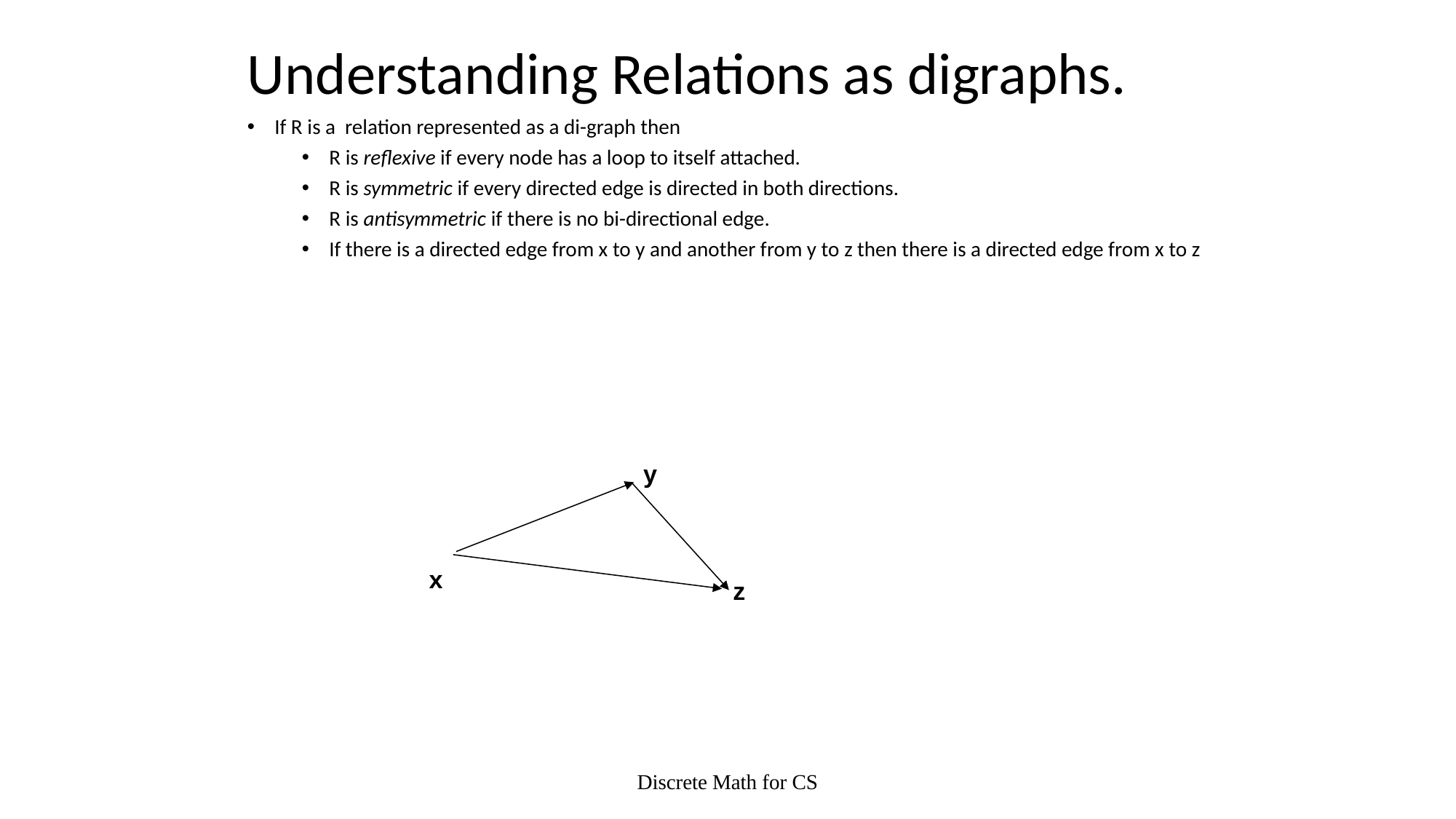

# Understanding Relations as digraphs.
If R is a  relation represented as a di-graph then
R is reflexive if every node has a loop to itself attached.
R is symmetric if every directed edge is directed in both directions.
R is antisymmetric if there is no bi-directional edge.
If there is a directed edge from x to y and another from y to z then there is a directed edge from x to z
y

x
z
Discrete Math for CS